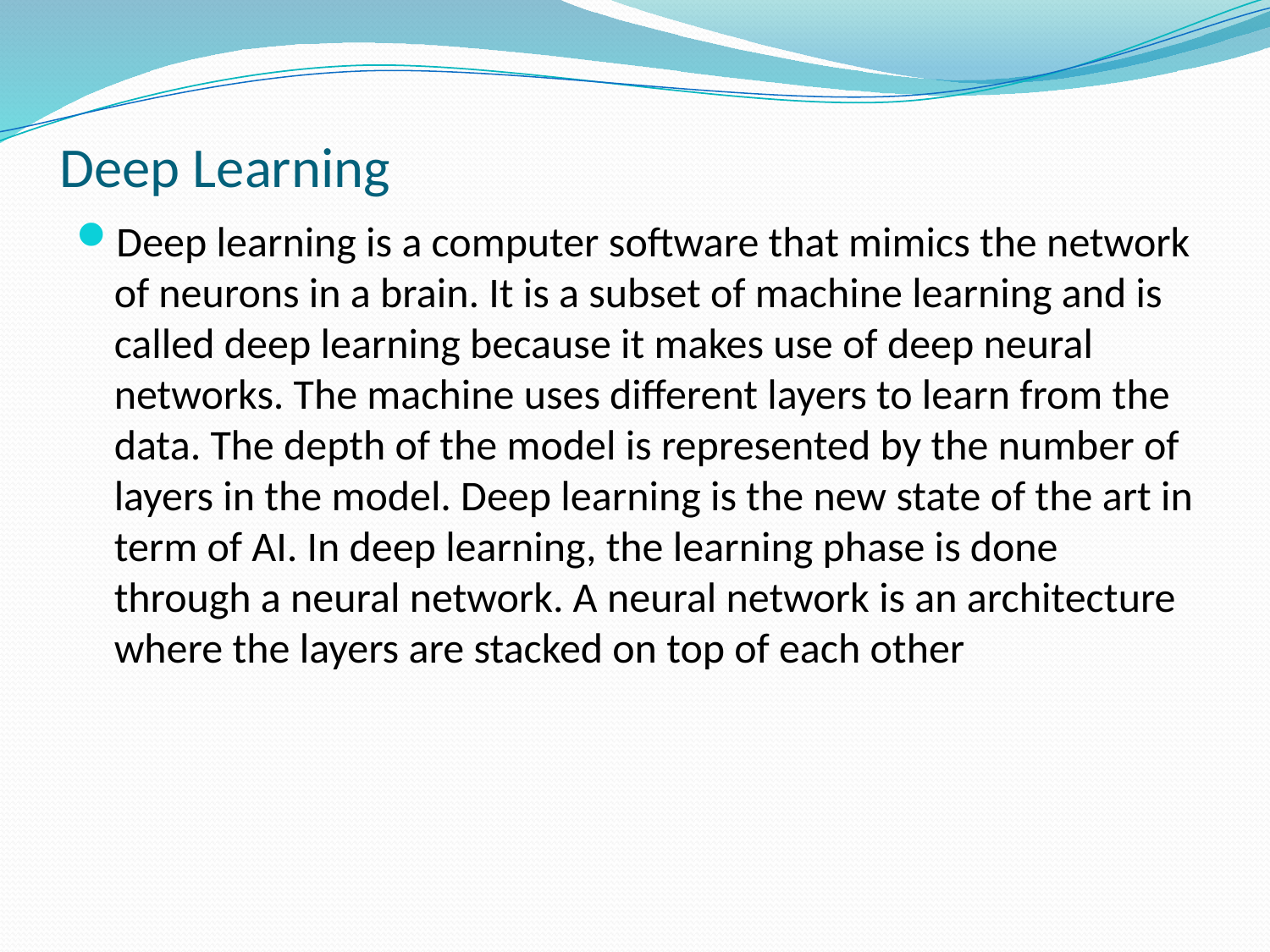

# Deep Learning
Deep learning is a computer software that mimics the network of neurons in a brain. It is a subset of machine learning and is called deep learning because it makes use of deep neural networks. The machine uses different layers to learn from the data. The depth of the model is represented by the number of layers in the model. Deep learning is the new state of the art in term of AI. In deep learning, the learning phase is done through a neural network. A neural network is an architecture where the layers are stacked on top of each other